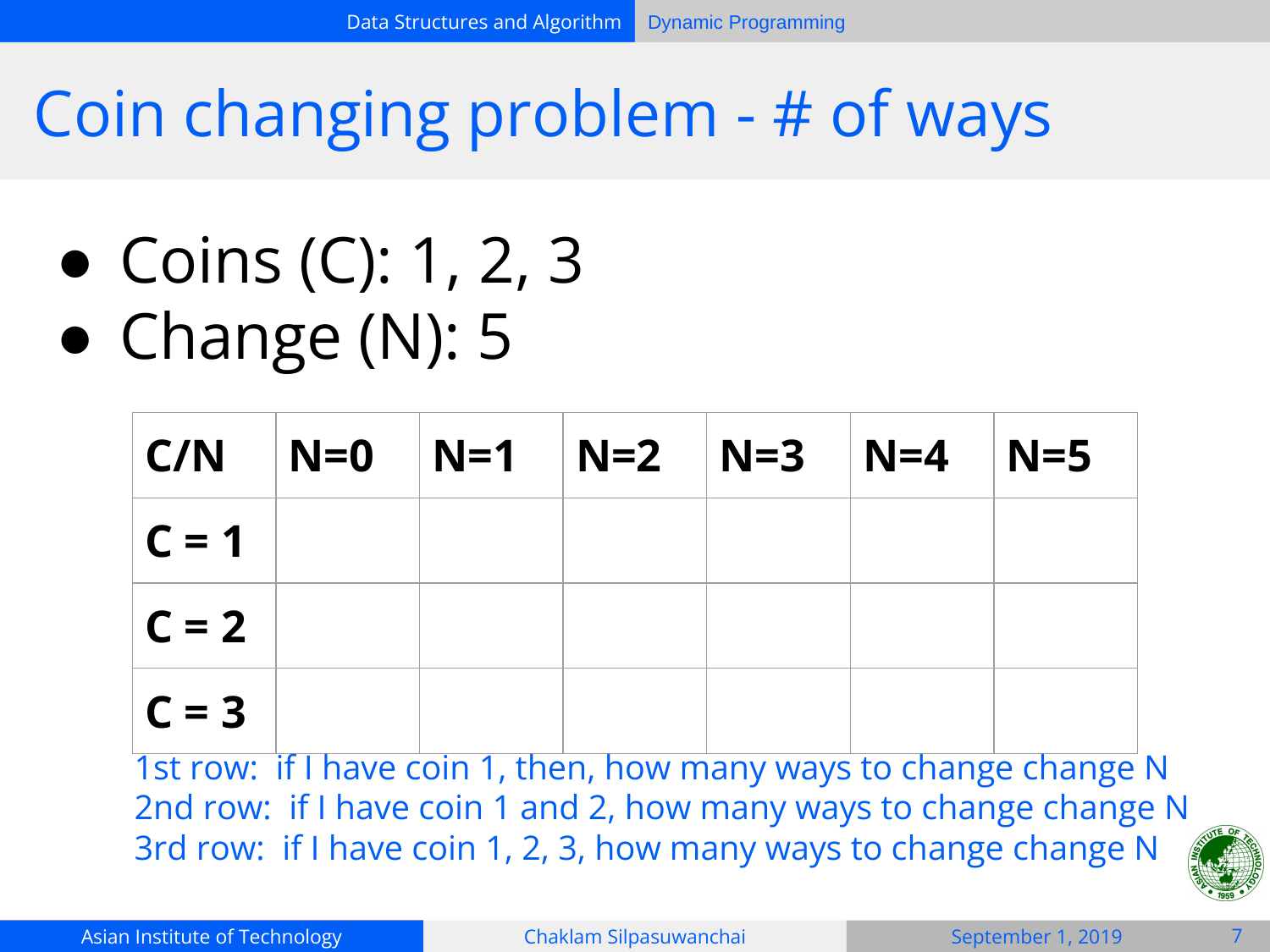

# Coin changing problem - # of ways
Coins (C): 1, 2, 3
Change (N): 5

| C/N | N=0 | N=1 | N=2 | N=3 | N=4 | N=5 |
| --- | --- | --- | --- | --- | --- | --- |
| C = 1 |  |  |  |  |  |  |
| C = 2 |  |  |  |  |  |  |
| C = 3 |  |  |  |  |  |  |
1st row:  if I have coin 1, then, how many ways to change change N
2nd row:  if I have coin 1 and 2, how many ways to change change N
3rd row:  if I have coin 1, 2, 3, how many ways to change change N

7